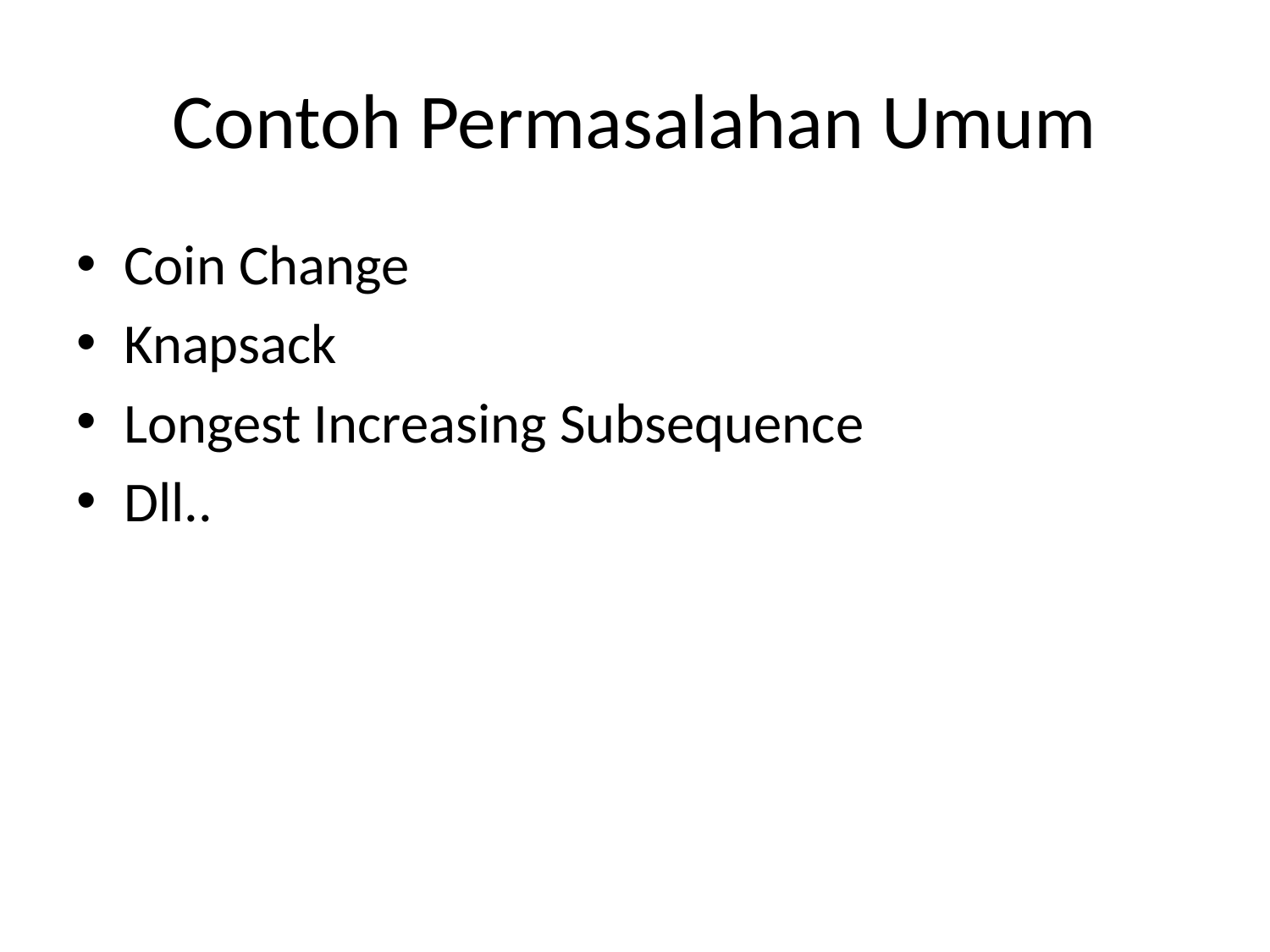

# Contoh Permasalahan Umum
Coin Change
Knapsack
Longest Increasing Subsequence
Dll..